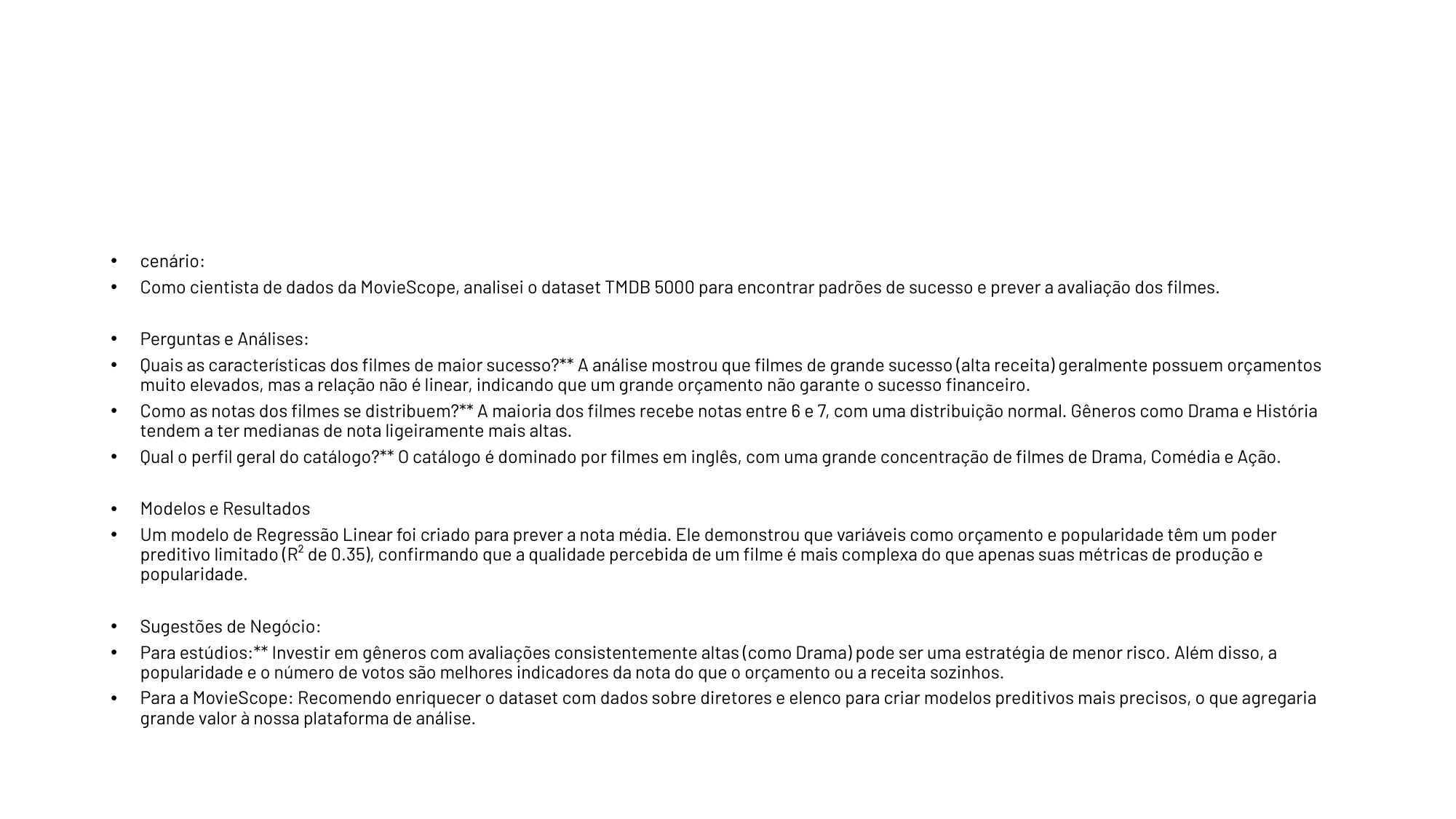

#

cenário:
Como cientista de dados da MovieScope, analisei o dataset TMDB 5000 para encontrar padrões de sucesso e prever a avaliação dos filmes.

Perguntas e Análises:
Quais as características dos filmes de maior sucesso?** A análise mostrou que filmes de grande sucesso (alta receita) geralmente possuem orçamentos muito elevados, mas a relação não é linear, indicando que um grande orçamento não garante o sucesso financeiro.
Como as notas dos filmes se distribuem?** A maioria dos filmes recebe notas entre 6 e 7, com uma distribuição normal. Gêneros como Drama e História tendem a ter medianas de nota ligeiramente mais altas.
Qual o perfil geral do catálogo?** O catálogo é dominado por filmes em inglês, com uma grande concentração de filmes de Drama, Comédia e Ação.

Modelos e Resultados
Um modelo de Regressão Linear foi criado para prever a nota média. Ele demonstrou que variáveis como orçamento e popularidade têm um poder preditivo limitado (R² de 0.35), confirmando que a qualidade percebida de um filme é mais complexa do que apenas suas métricas de produção e popularidade.

Sugestões de Negócio:
Para estúdios:** Investir em gêneros com avaliações consistentemente altas (como Drama) pode ser uma estratégia de menor risco. Além disso, a popularidade e o número de votos são melhores indicadores da nota do que o orçamento ou a receita sozinhos.
Para a MovieScope: Recomendo enriquecer o dataset com dados sobre diretores e elenco para criar modelos preditivos mais precisos, o que agregaria grande valor à nossa plataforma de análise.